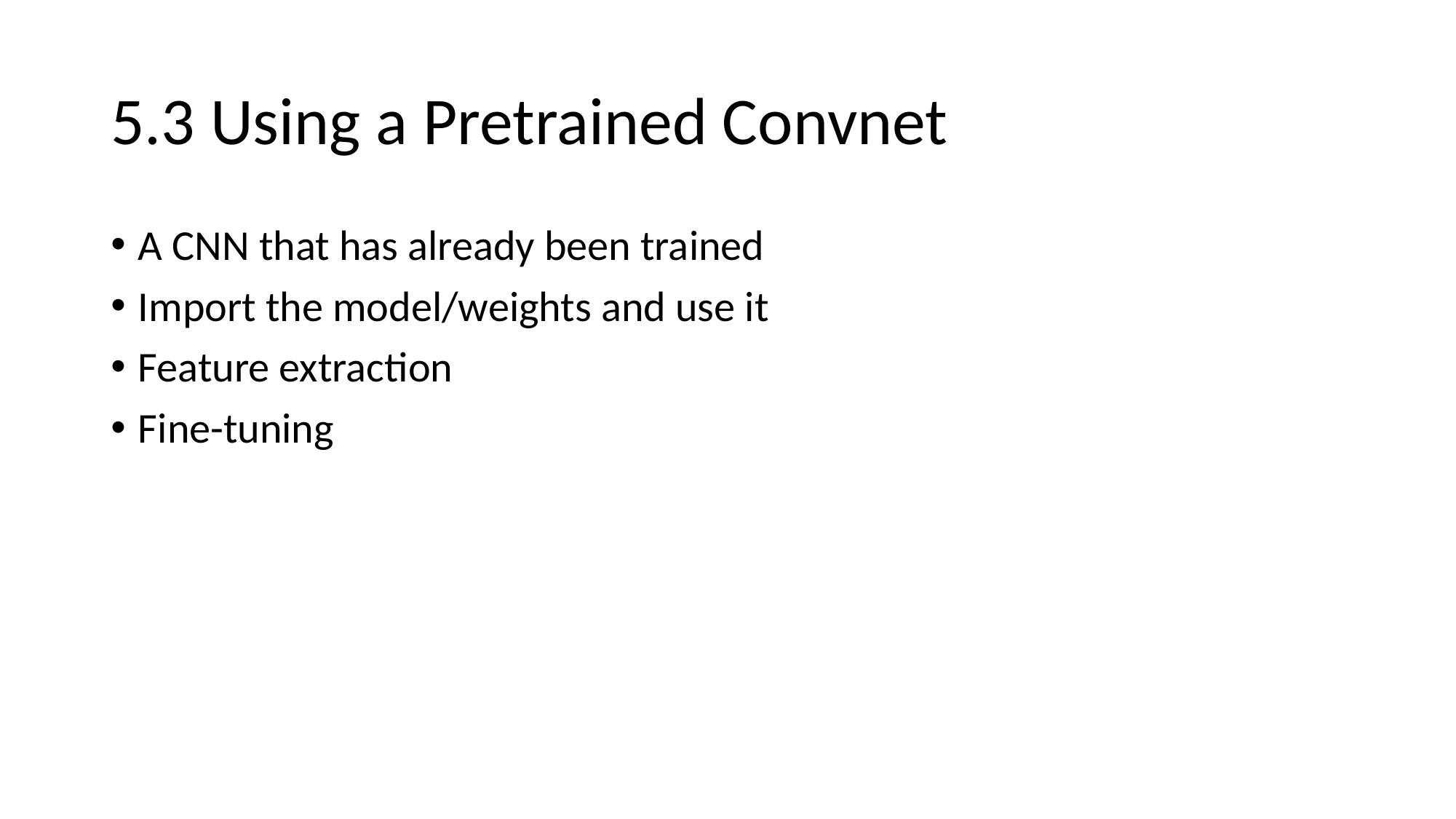

# 5.3 Using a Pretrained Convnet
A CNN that has already been trained
Import the model/weights and use it
Feature extraction
Fine-tuning